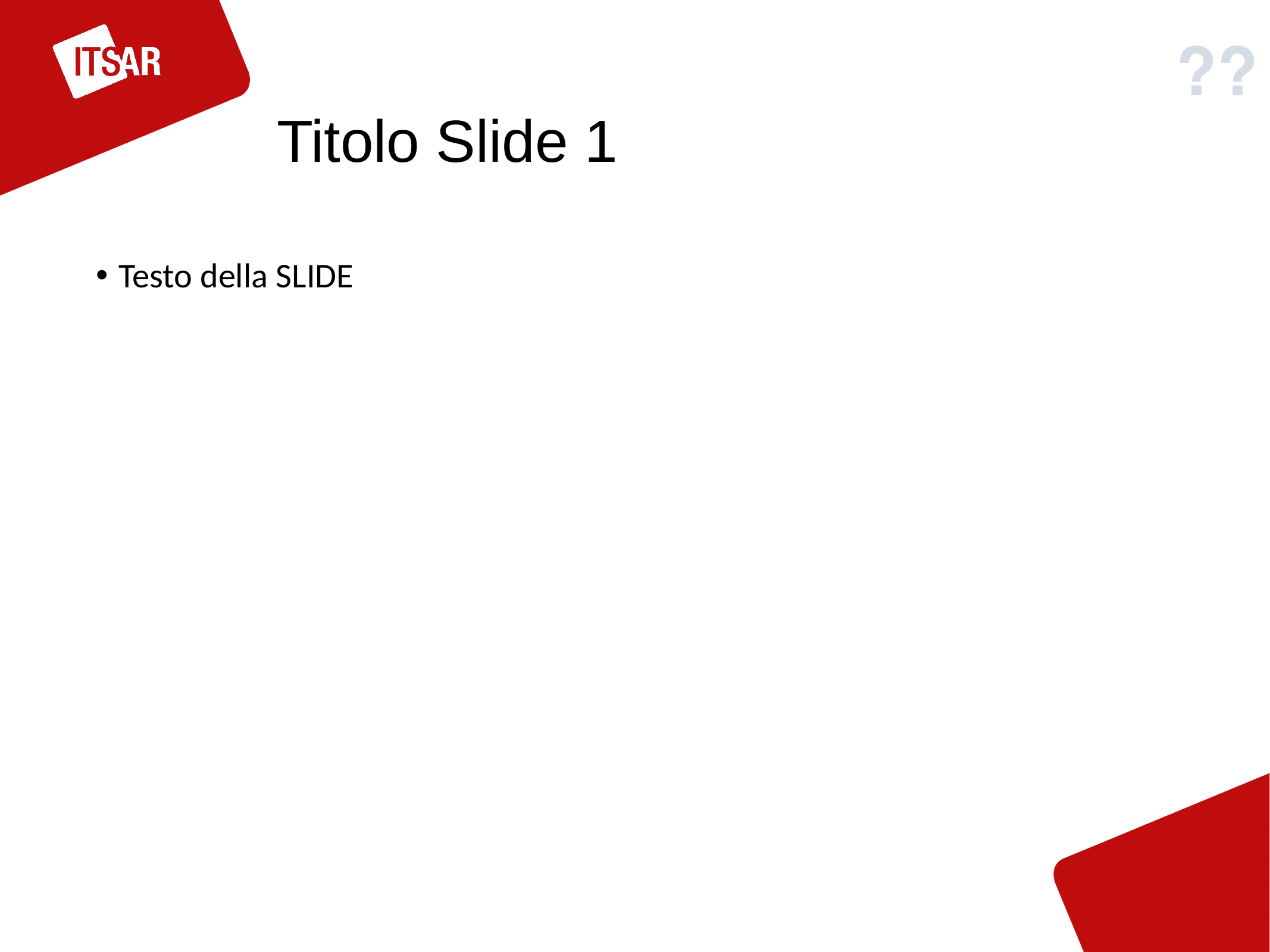

# Titolo Slide 1
Testo della SLIDE